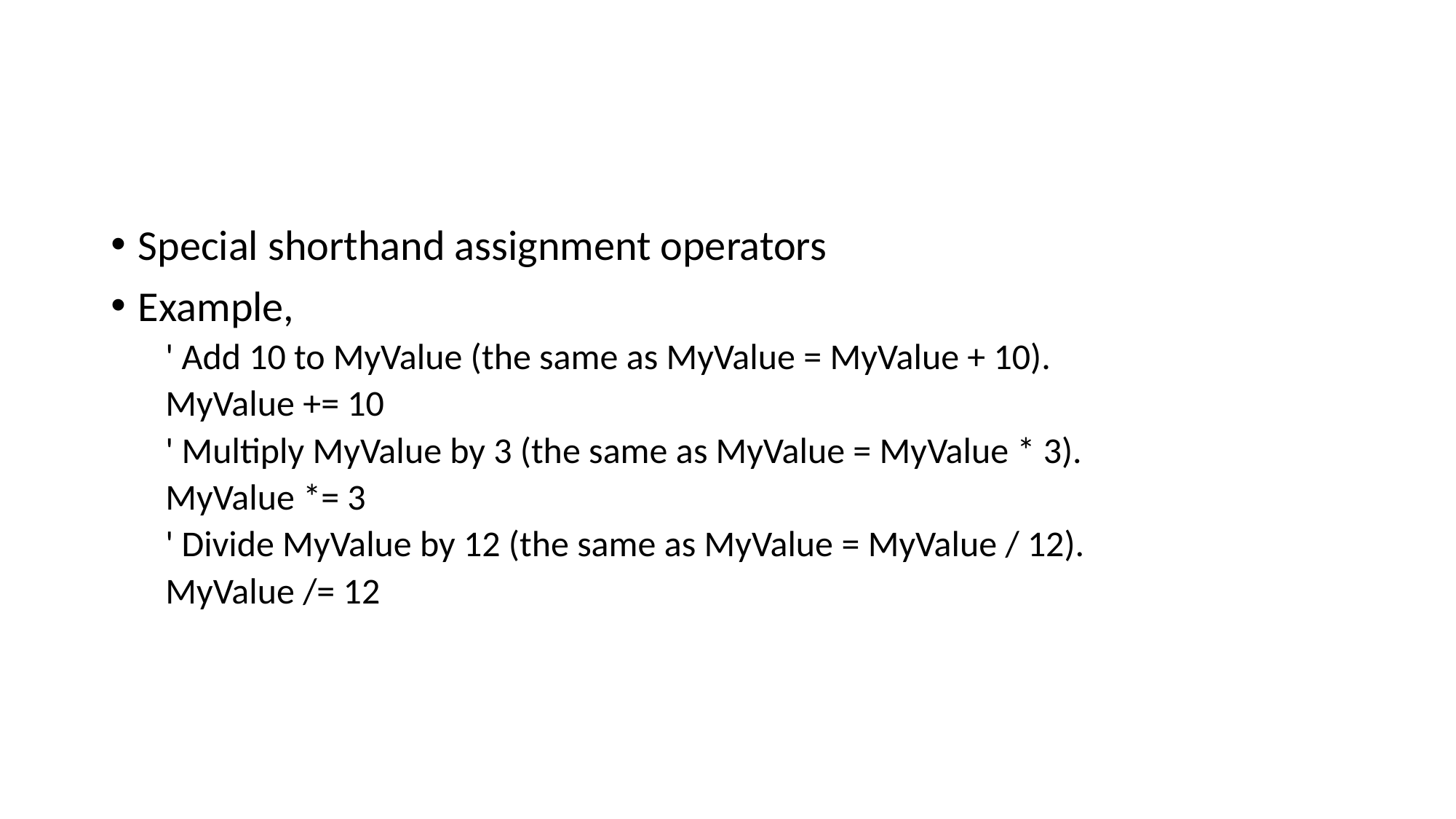

#
Special shorthand assignment operators
Example,
' Add 10 to MyValue (the same as MyValue = MyValue + 10).
MyValue += 10
' Multiply MyValue by 3 (the same as MyValue = MyValue * 3).
MyValue *= 3
' Divide MyValue by 12 (the same as MyValue = MyValue / 12).
MyValue /= 12